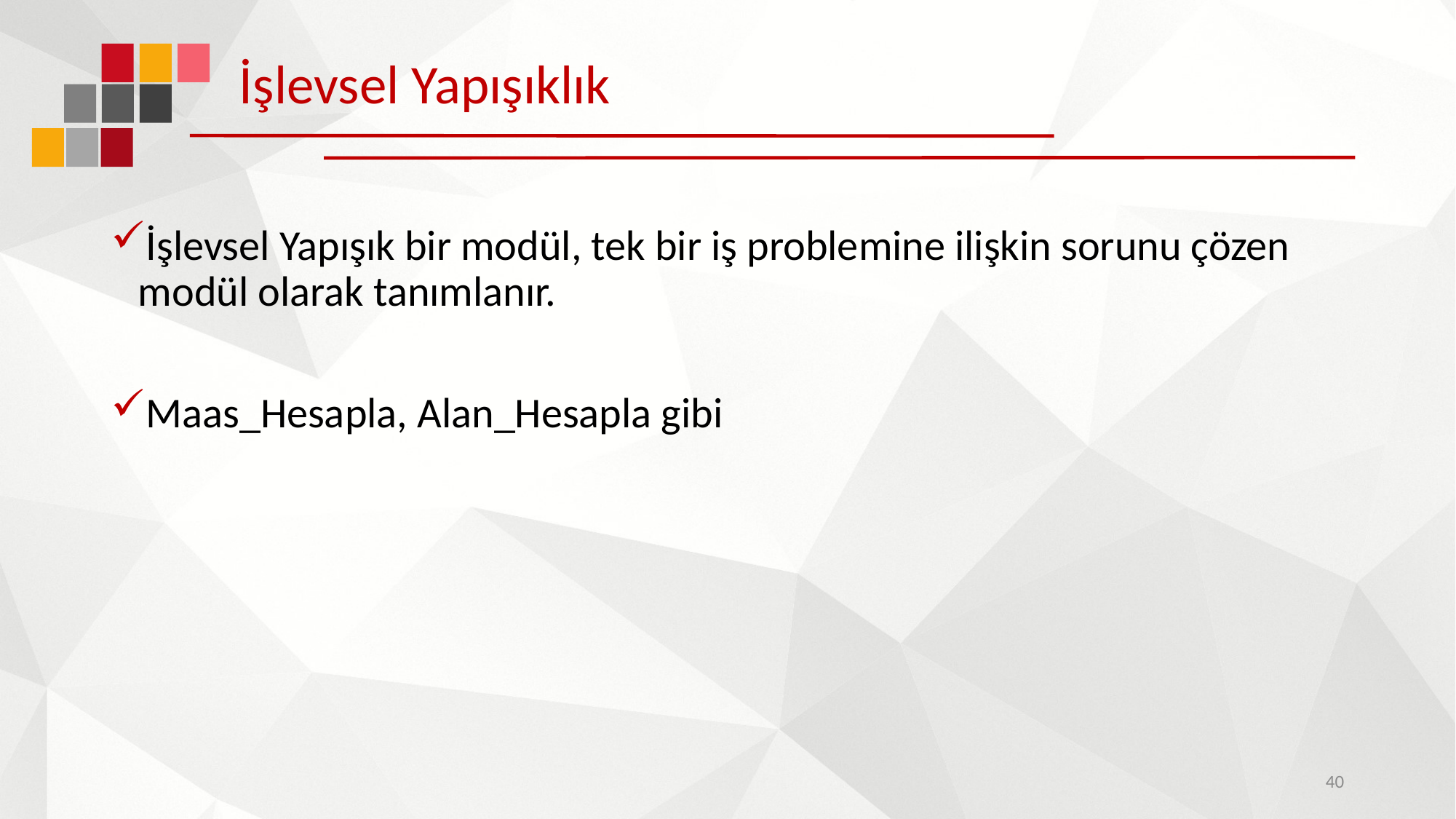

# İşlevsel Yapışıklık
İşlevsel Yapışık bir modül, tek bir iş problemine ilişkin sorunu çözen modül olarak tanımlanır.

Maas_Hesapla, Alan_Hesapla gibi
40